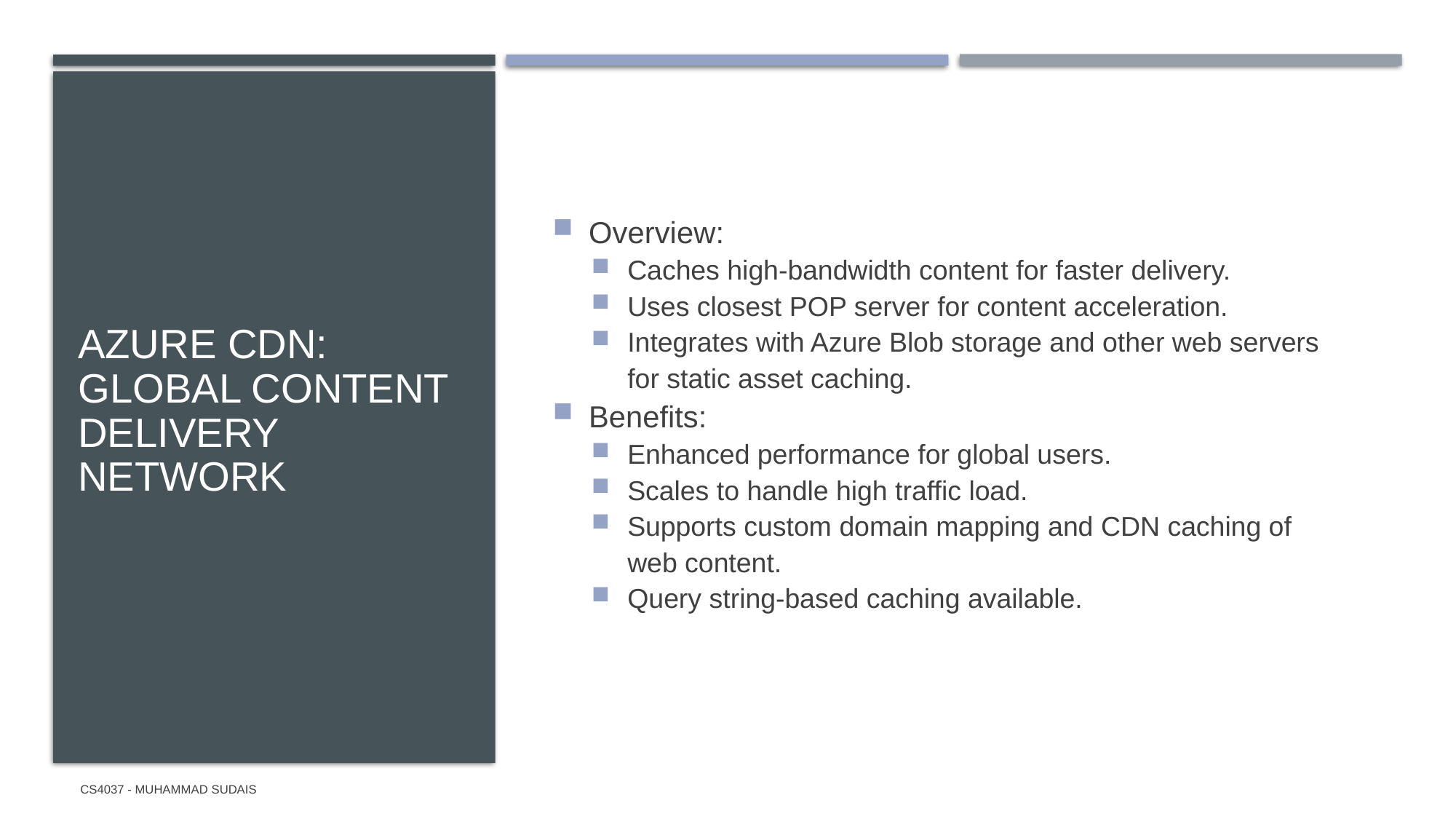

Overview:
Caches high-bandwidth content for faster delivery.
Uses closest POP server for content acceleration.
Integrates with Azure Blob storage and other web servers for static asset caching.
Benefits:
Enhanced performance for global users.
Scales to handle high traffic load.
Supports custom domain mapping and CDN caching of web content.
Query string-based caching available.
# Azure CDN: Global Content Delivery Network
CS4037 - Muhammad Sudais